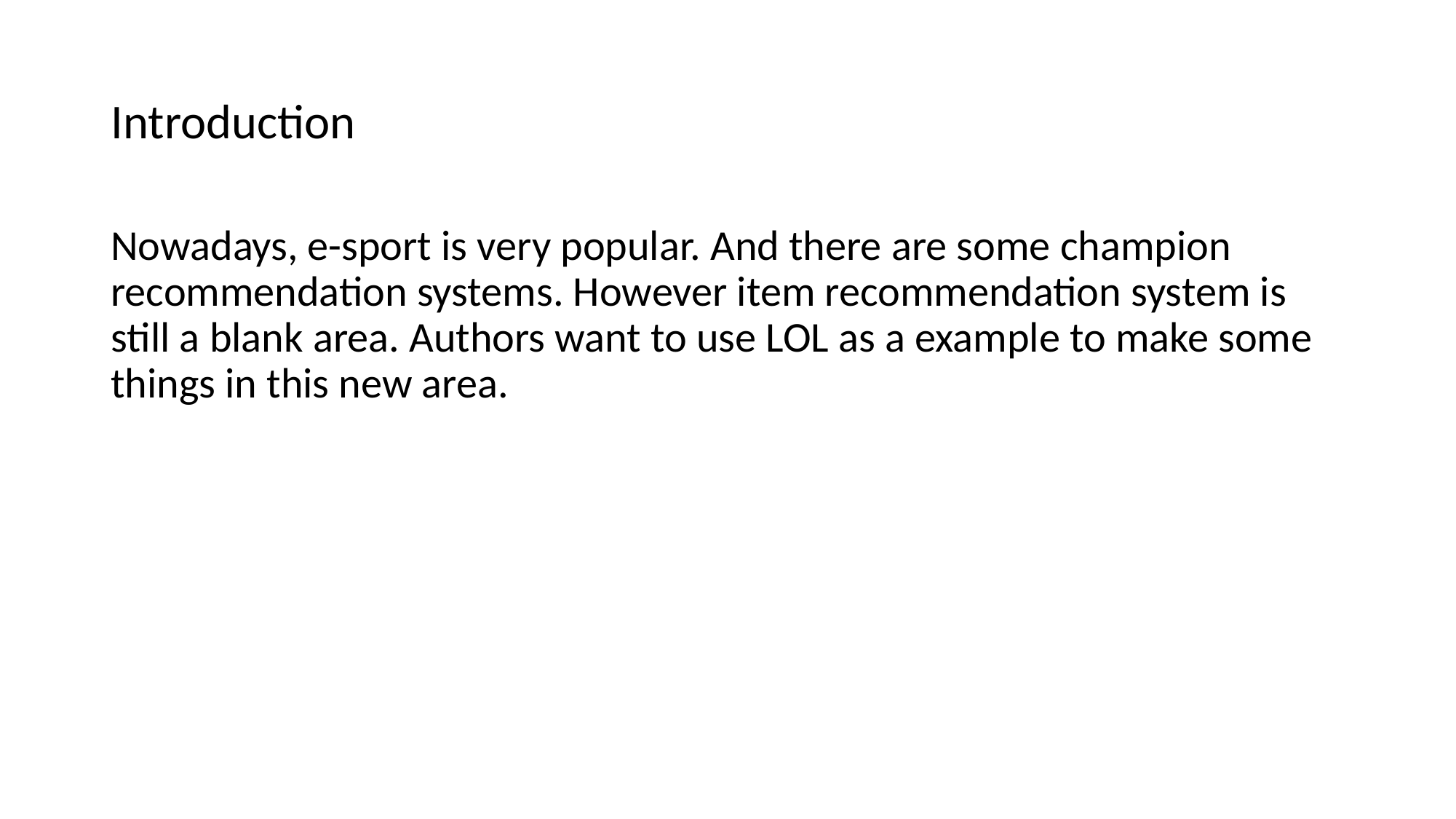

# Introduction
Nowadays, e-sport is very popular. And there are some champion recommendation systems. However item recommendation system is still a blank area. Authors want to use LOL as a example to make some things in this new area.